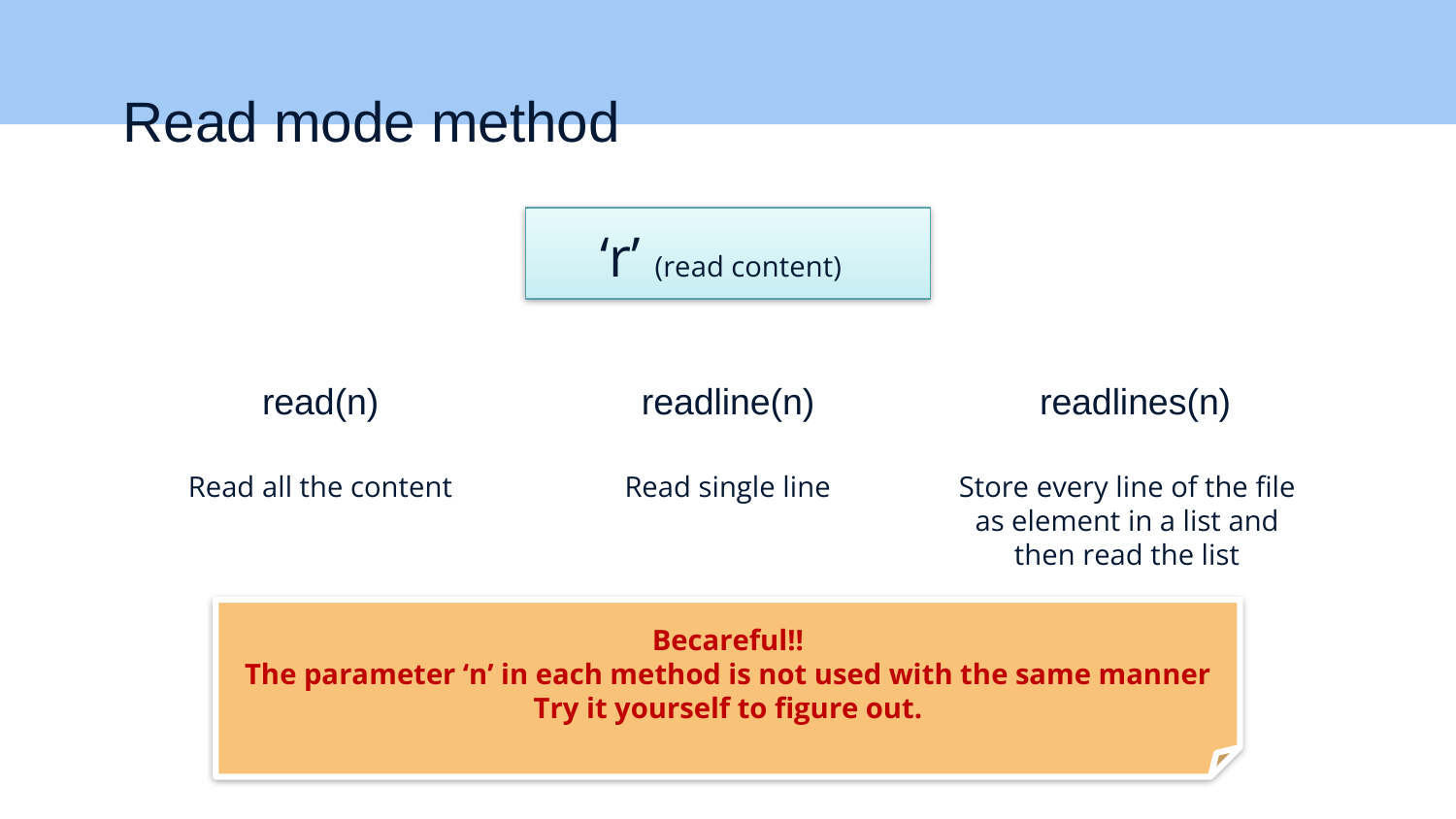

# Read mode method
‘r’ (read content)
read(n)
readline(n)
readlines(n)
Store every line of the file as element in a list and then read the list
Read all the content
Read single line
Becareful!!
The parameter ‘n’ in each method is not used with the same manner
Try it yourself to figure out.